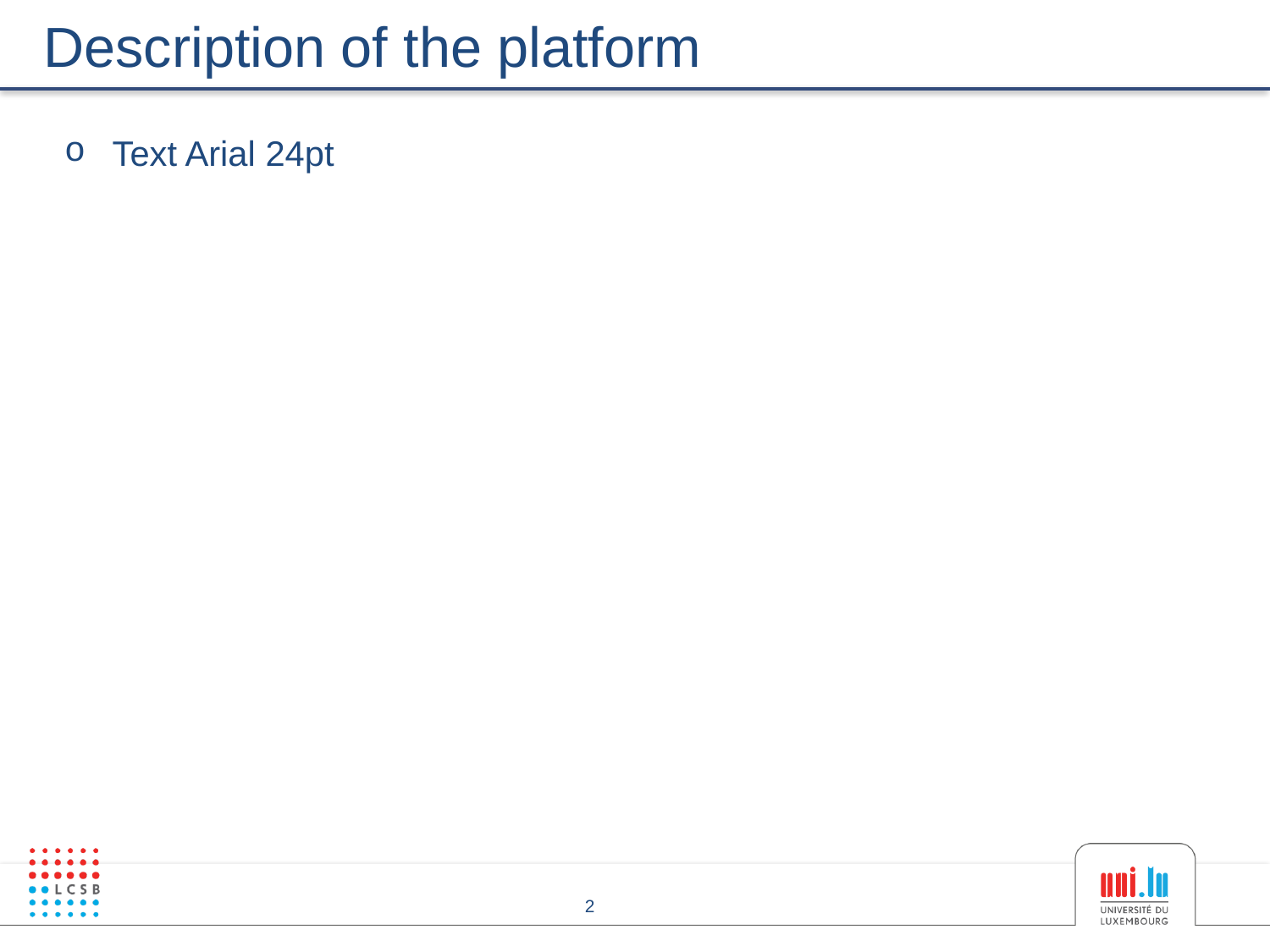

# Description of the platform
Text Arial 24pt